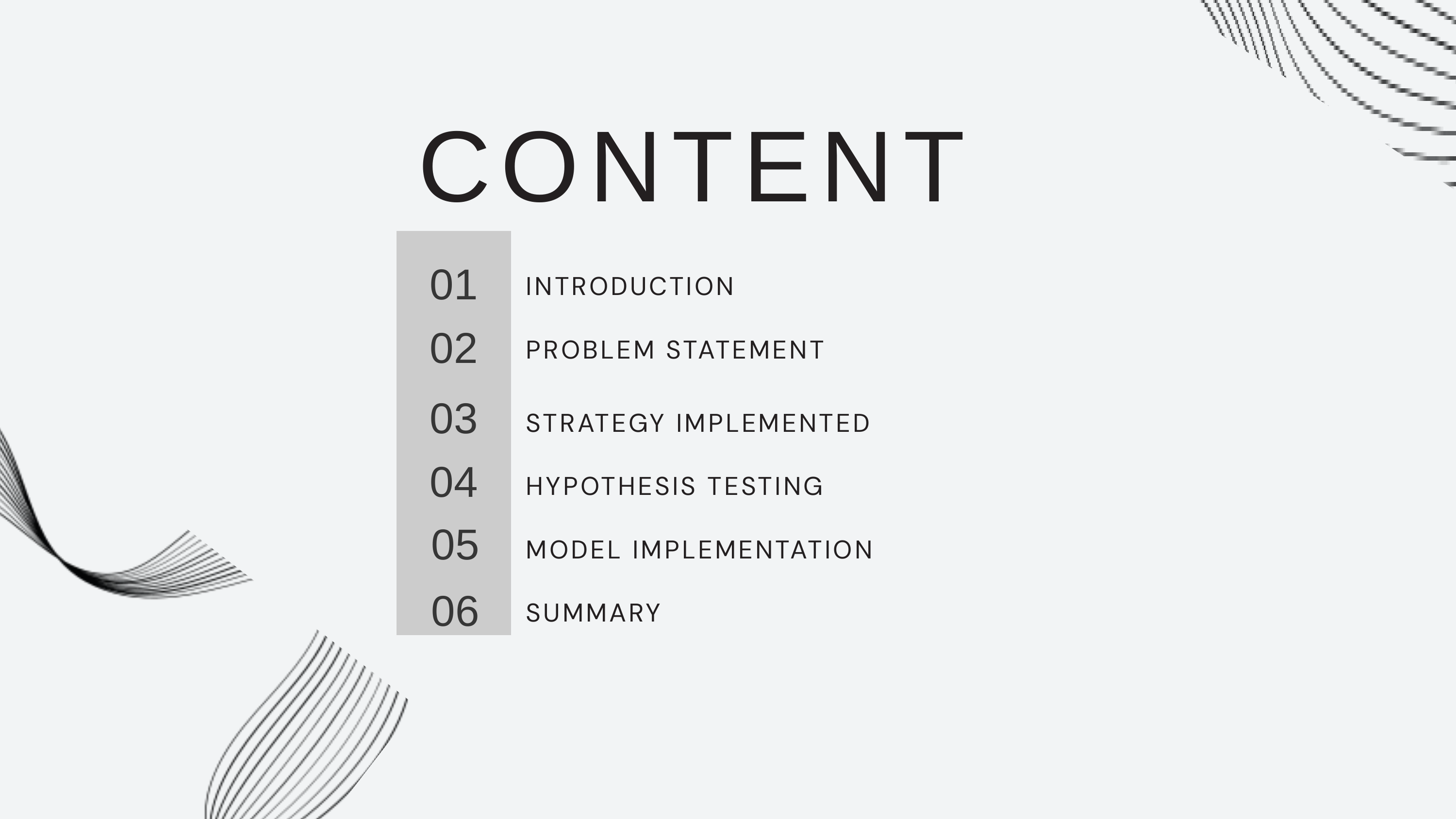

CONTENT

01
INTRODUCTION
02
PROBLEM STATEMENT
03
STRATEGY IMPLEMENTED

04
HYPOTHESIS TESTING
05
MODEL IMPLEMENTATION
06
SUMMARY